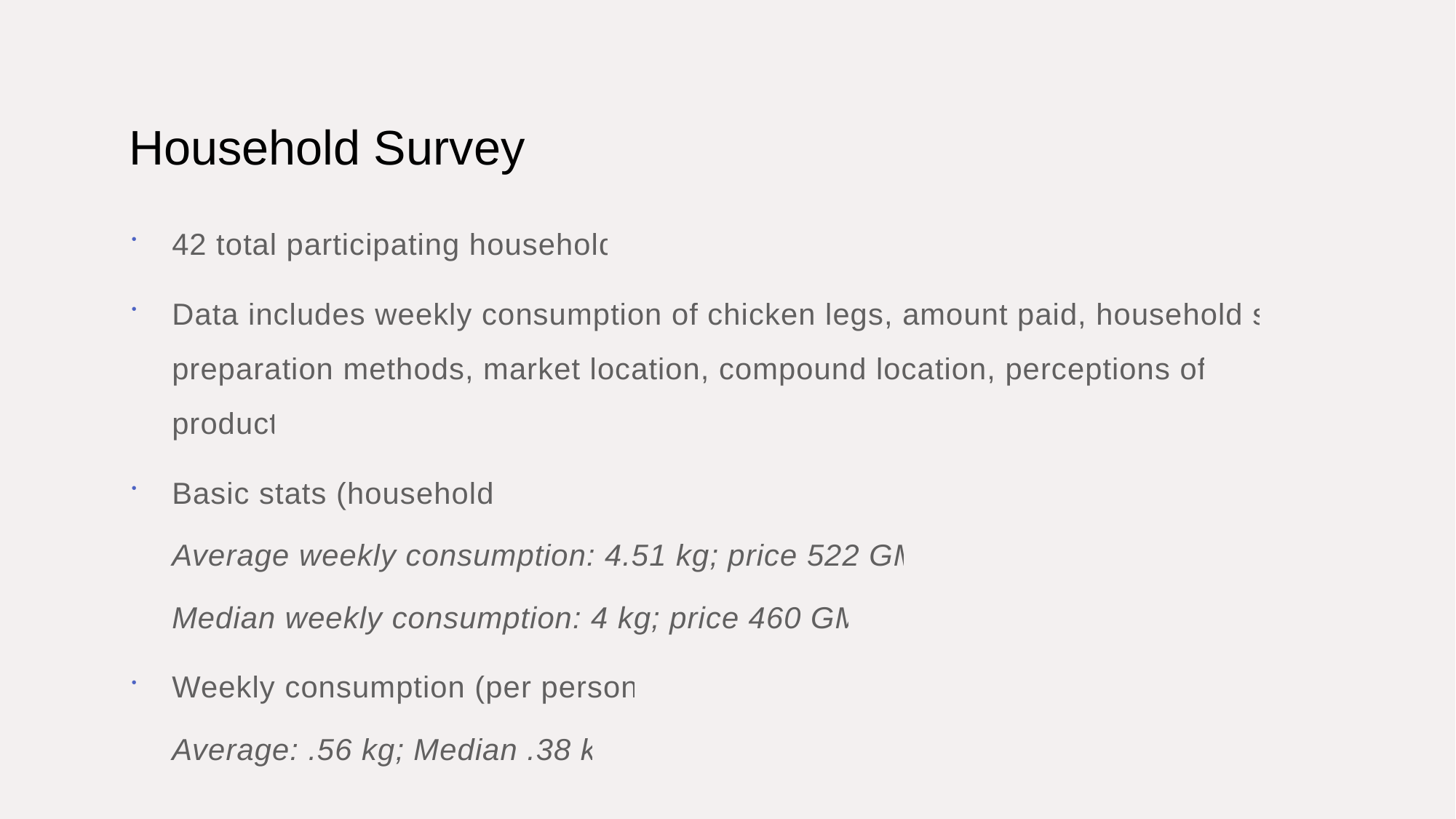

# Household Survey
42 total participating households
Data includes weekly consumption of chicken legs, amount paid, household size, preparation methods, market location, compound location, perceptions of the product
Basic stats (household):
Average weekly consumption: 4.51 kg; price 522 GMD
Median weekly consumption: 4 kg; price 460 GMD
Weekly consumption (per person):
Average: .56 kg; Median .38 kg